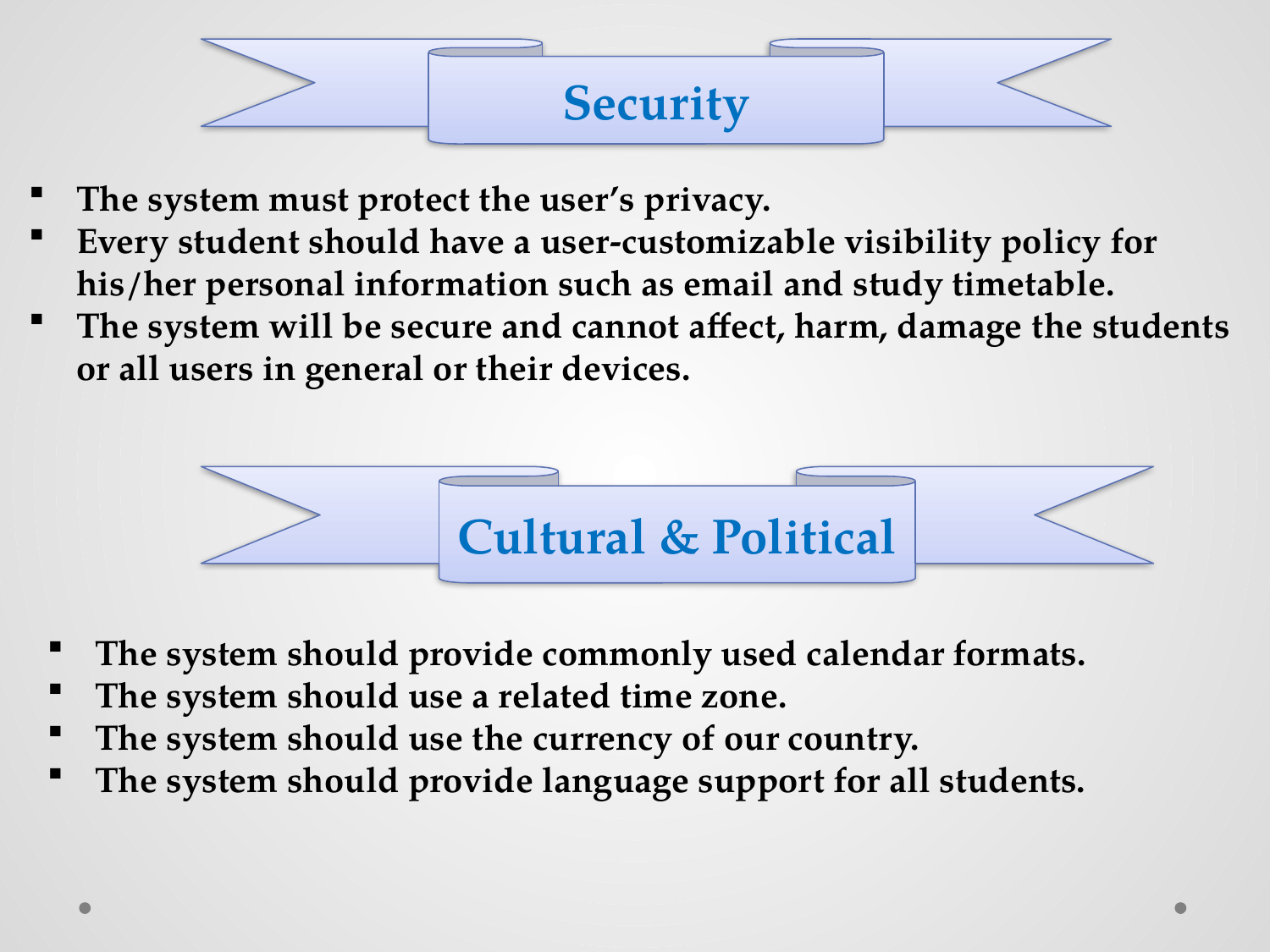

Security
The system must protect the user’s privacy.
Every student should have a user-customizable visibility policy for his/her personal information such as email and study timetable.
The system will be secure and cannot affect, harm, damage the students or all users in general or their devices.
Cultural & Political
The system should provide commonly used calendar formats.
The system should use a related time zone.
The system should use the currency of our country.
The system should provide language support for all students.